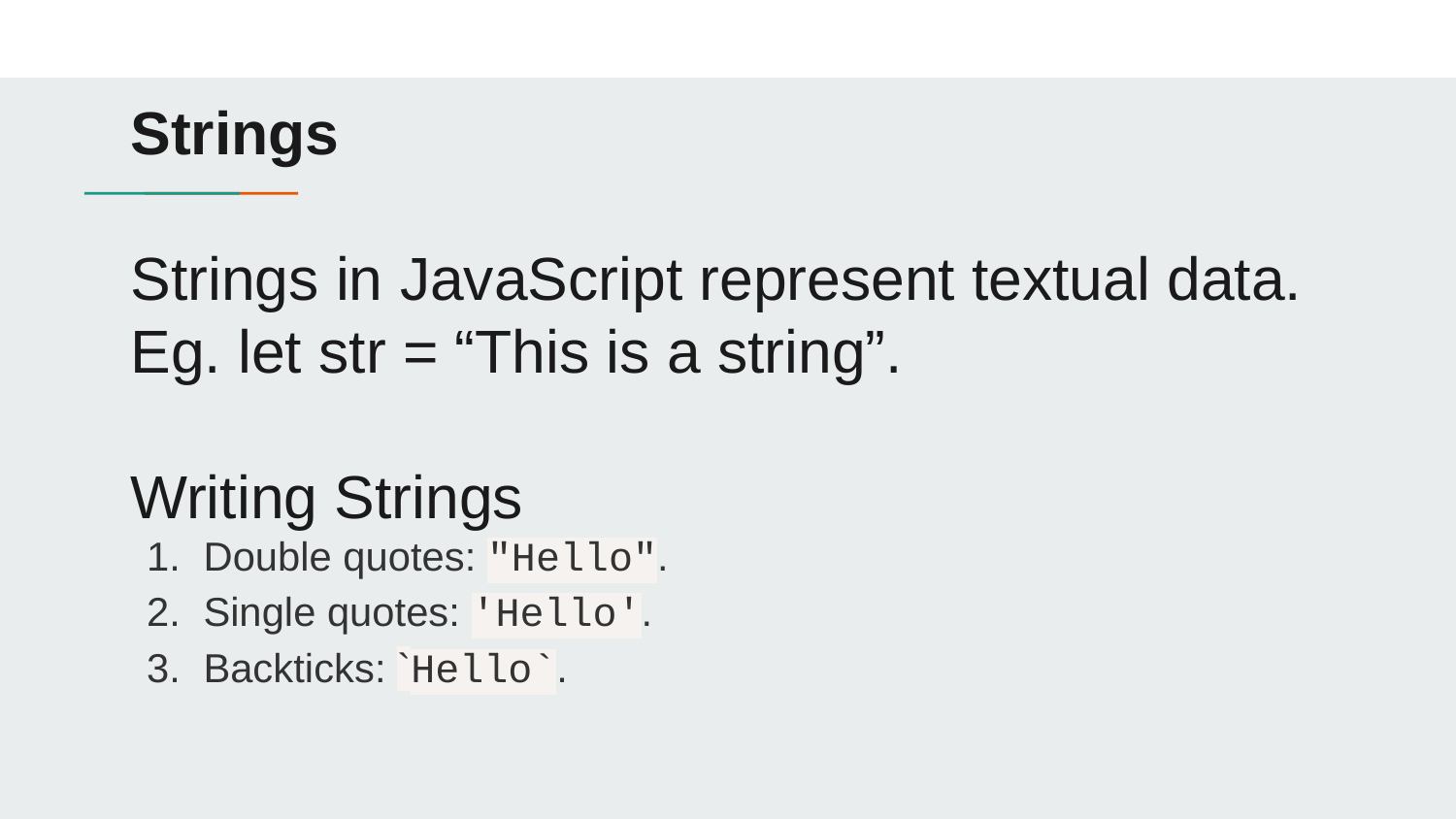

# Strings

Strings in JavaScript represent textual data. Eg. let str = “This is a string”.

Writing Strings
Double quotes: "Hello".
Single quotes: 'Hello'.
Backticks: `Hello`.